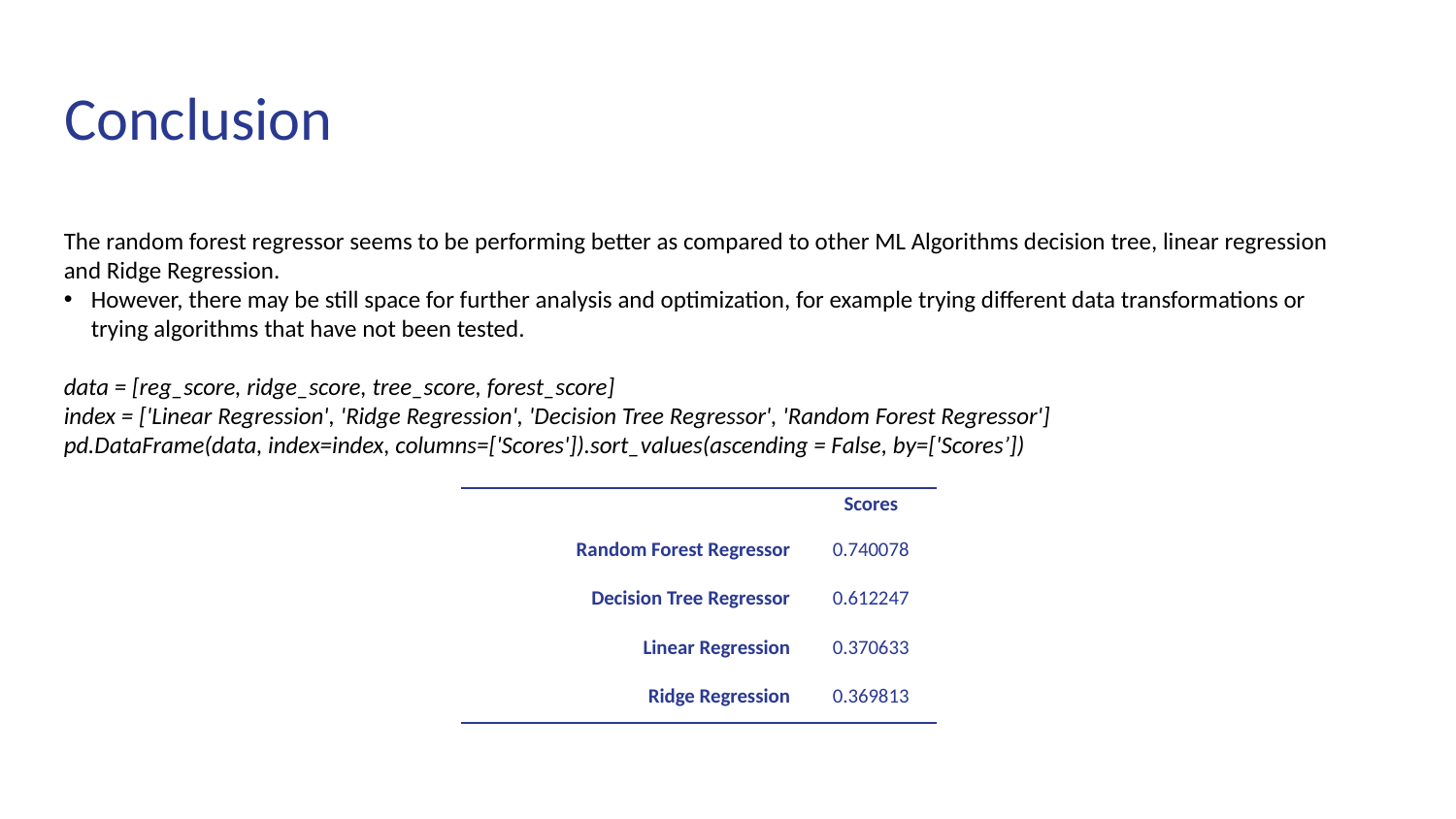

# Conclusion

The random forest regressor seems to be performing better as compared to other ML Algorithms decision tree, linear regression and Ridge Regression.
However, there may be still space for further analysis and optimization, for example trying different data transformations or trying algorithms that have not been tested.

data = [reg_score, ridge_score, tree_score, forest_score]
index = ['Linear Regression', 'Ridge Regression', 'Decision Tree Regressor', 'Random Forest Regressor']
pd.DataFrame(data, index=index, columns=['Scores']).sort_values(ascending = False, by=['Scores’])
|  | Scores |
| --- | --- |
| Random Forest Regressor | 0.740078 |
| Decision Tree Regressor | 0.612247 |
| Linear Regression | 0.370633 |
| Ridge Regression | 0.369813 |